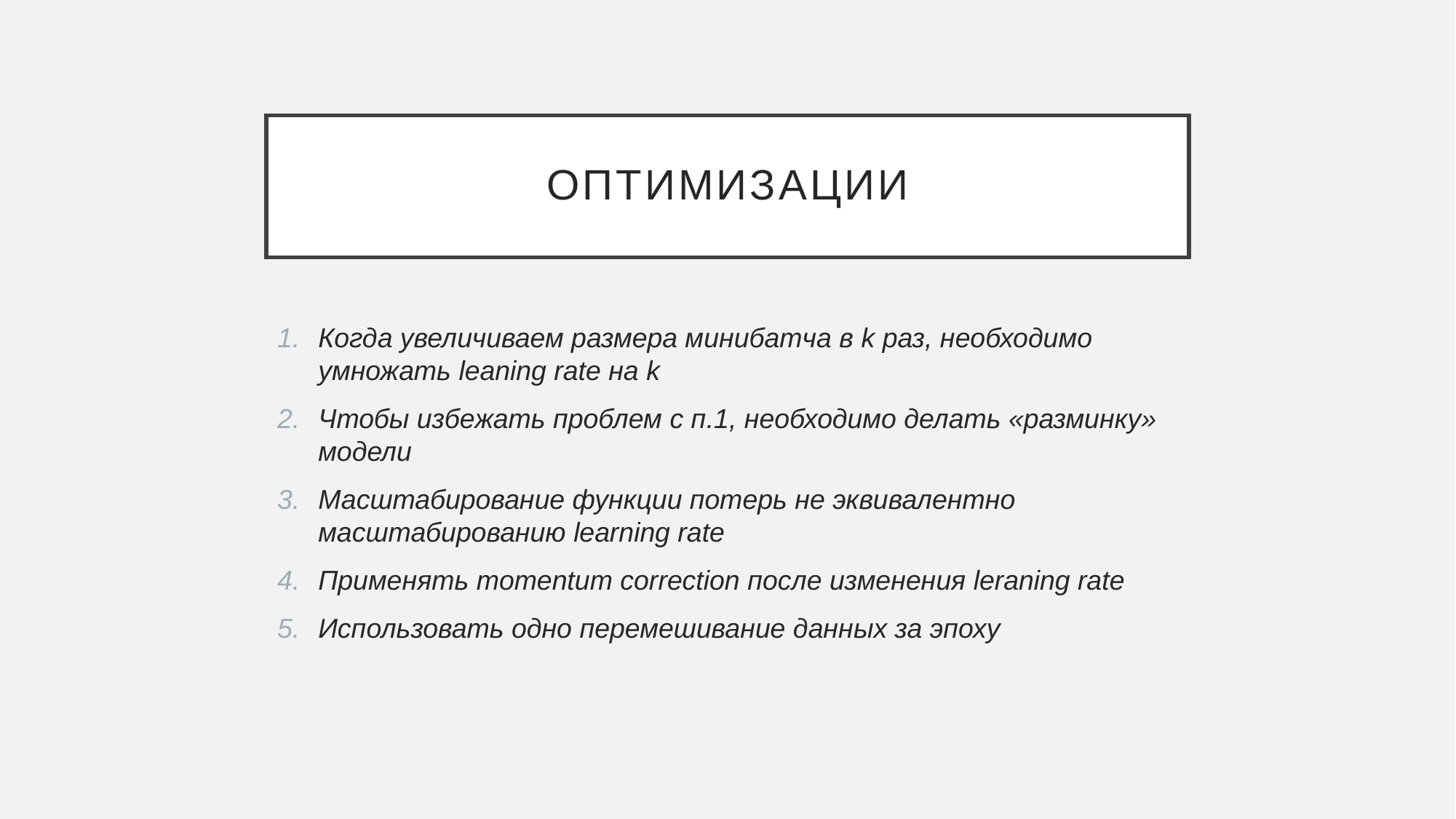

# Оптимизации
Когда увеличиваем размера минибатча в k раз, необходимо умножать leaning rate на k
Чтобы избежать проблем с п.1, необходимо делать «разминку» модели
Масштабирование функции потерь не эквивалентно масштабированию learning rate
Применять momentum correction после изменения leraning rate
Использовать одно перемешивание данных за эпоху